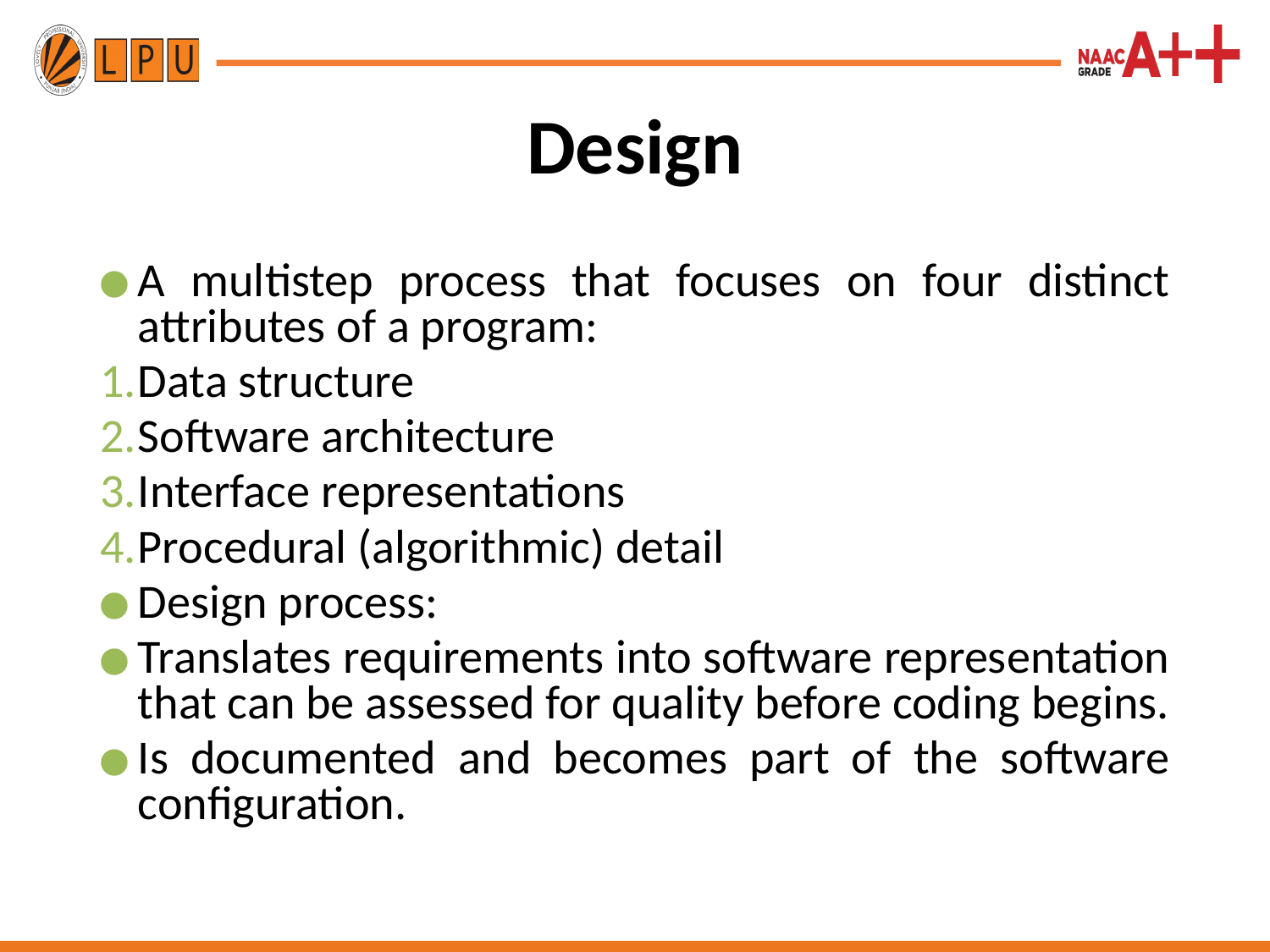

# Design
A multistep process that focuses on four distinct attributes of a program:
Data structure
Software architecture
Interface representations
Procedural (algorithmic) detail
Design process:
Translates requirements into software representation that can be assessed for quality before coding begins.
Is documented and becomes part of the software configuration.